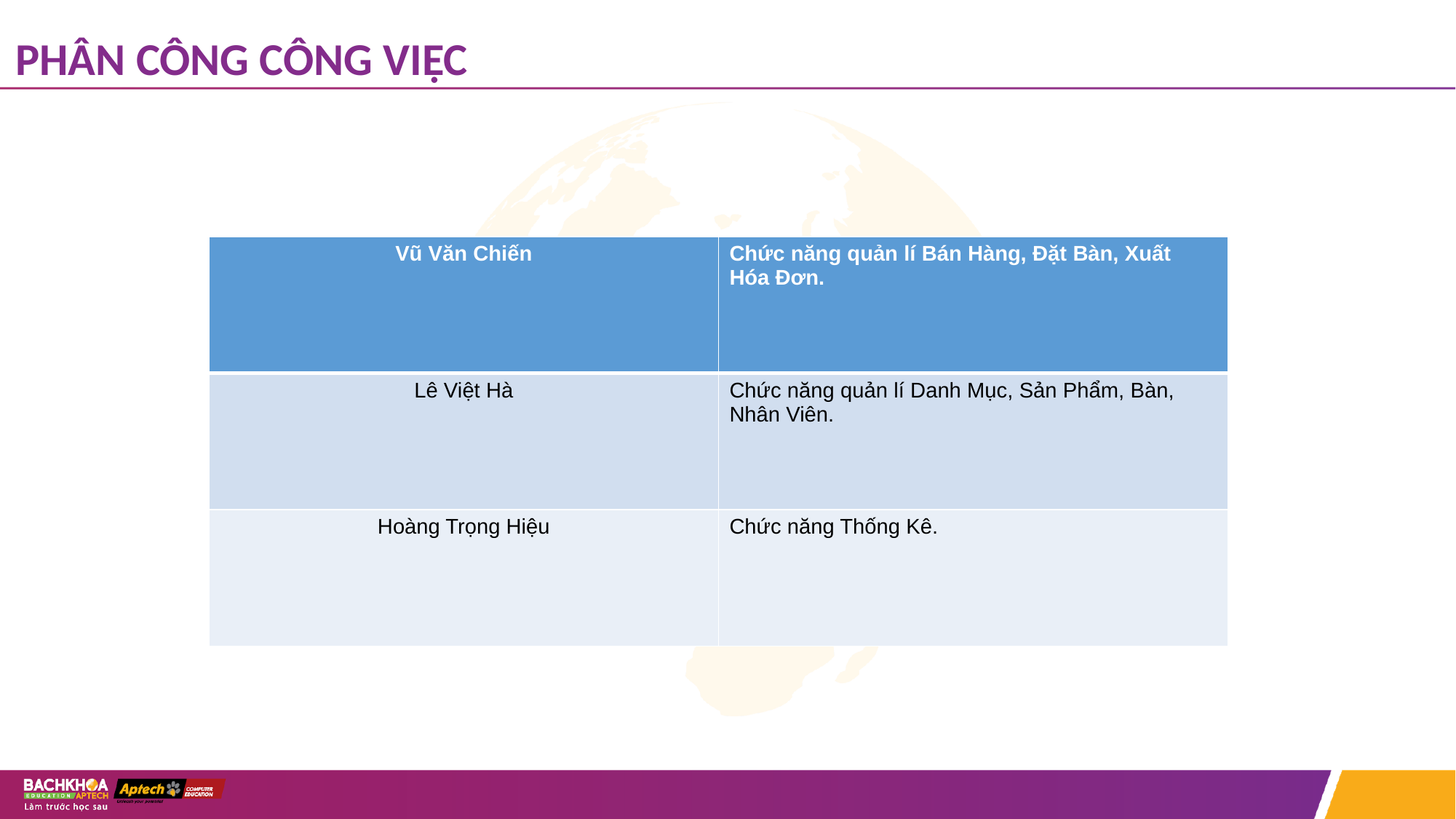

# PHÂN CÔNG CÔNG VIỆC

| Vũ Văn Chiến | Chức năng quản lí Bán Hàng, Đặt Bàn, Xuất Hóa Đơn. |
| --- | --- |
| Lê Việt Hà | Chức năng quản lí Danh Mục, Sản Phẩm, Bàn, Nhân Viên. |
| Hoàng Trọng Hiệu | Chức năng Thống Kê. |